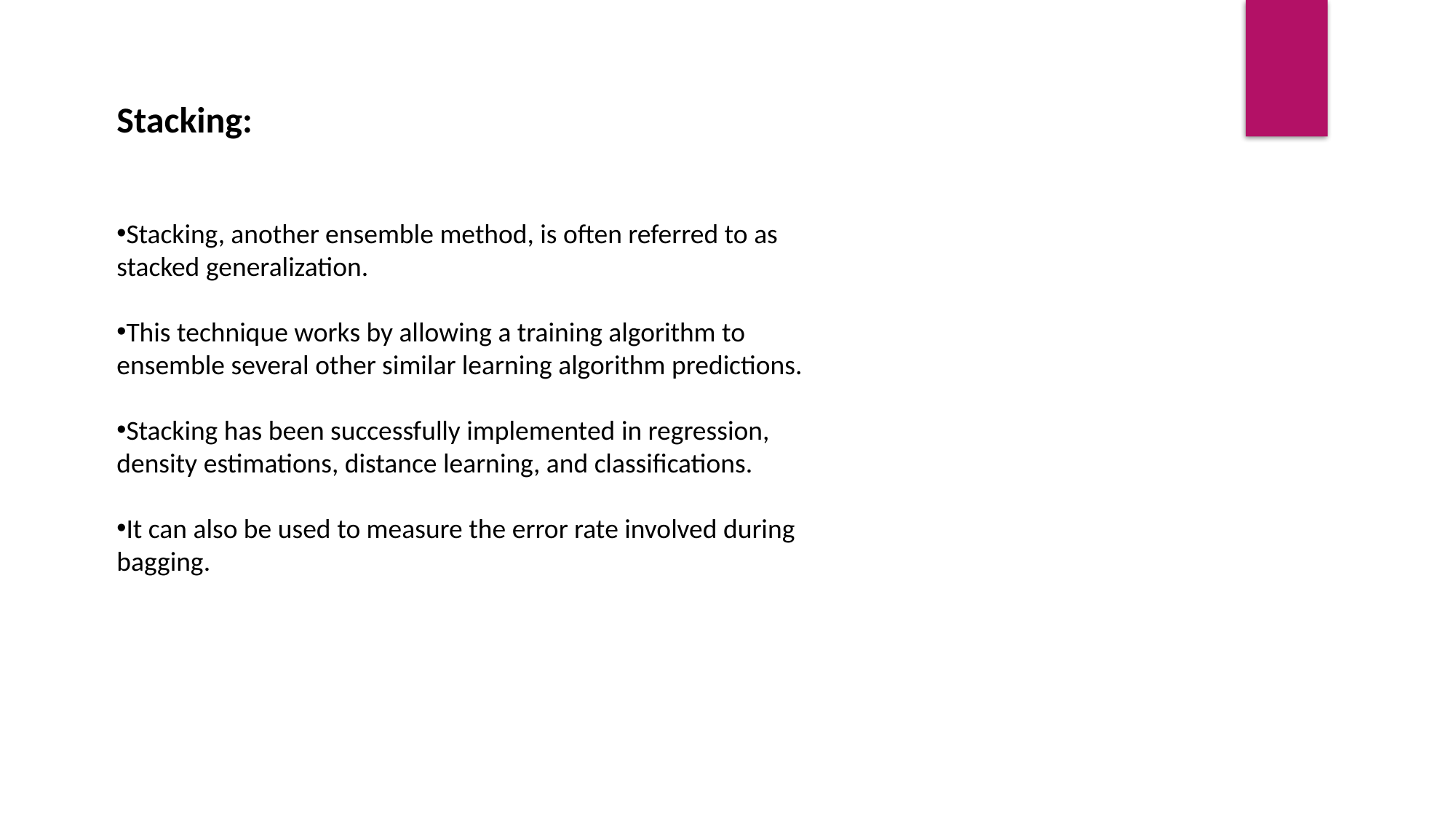

Stacking:

Stacking, another ensemble method, is often referred to as stacked generalization.

This technique works by allowing a training algorithm to ensemble several other similar learning algorithm predictions.

Stacking has been successfully implemented in regression, density estimations, distance learning, and classifications.

It can also be used to measure the error rate involved during bagging.